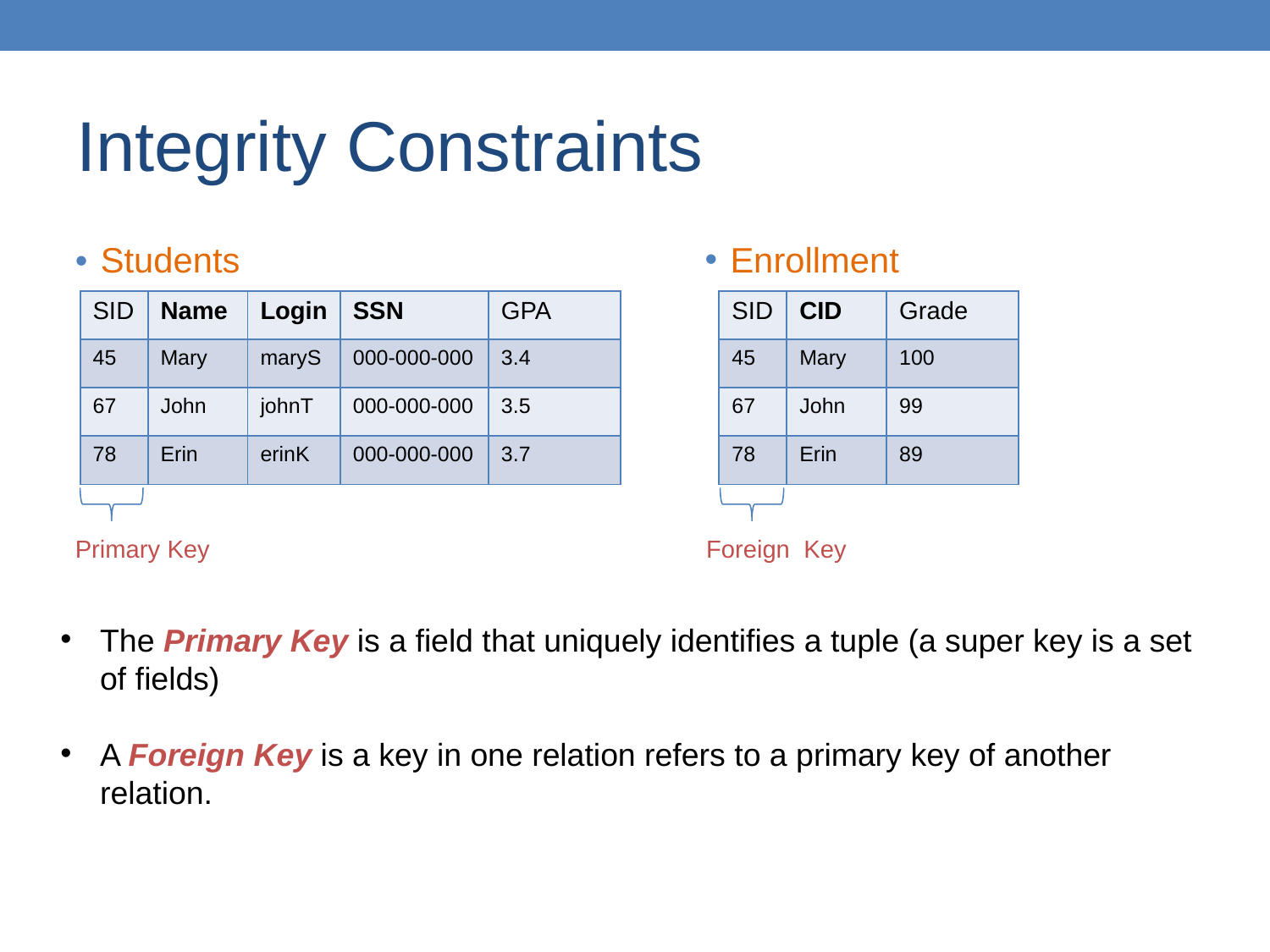

Integrity Constraints
Enrollment
Students
| SID | Name | Login | SSN | GPA |
| --- | --- | --- | --- | --- |
| 45 | Mary | maryS | 000-000-000 | 3.4 |
| 67 | John | johnT | 000-000-000 | 3.5 |
| 78 | Erin | erinK | 000-000-000 | 3.7 |
| SID | CID | Grade |
| --- | --- | --- |
| 45 | Mary | 100 |
| 67 | John | 99 |
| 78 | Erin | 89 |

Primary Key
Foreign  Key
The Primary Key is a field that uniquely identifies a tuple (a super key is a set of fields)

A Foreign Key is a key in one relation refers to a primary key of another relation.